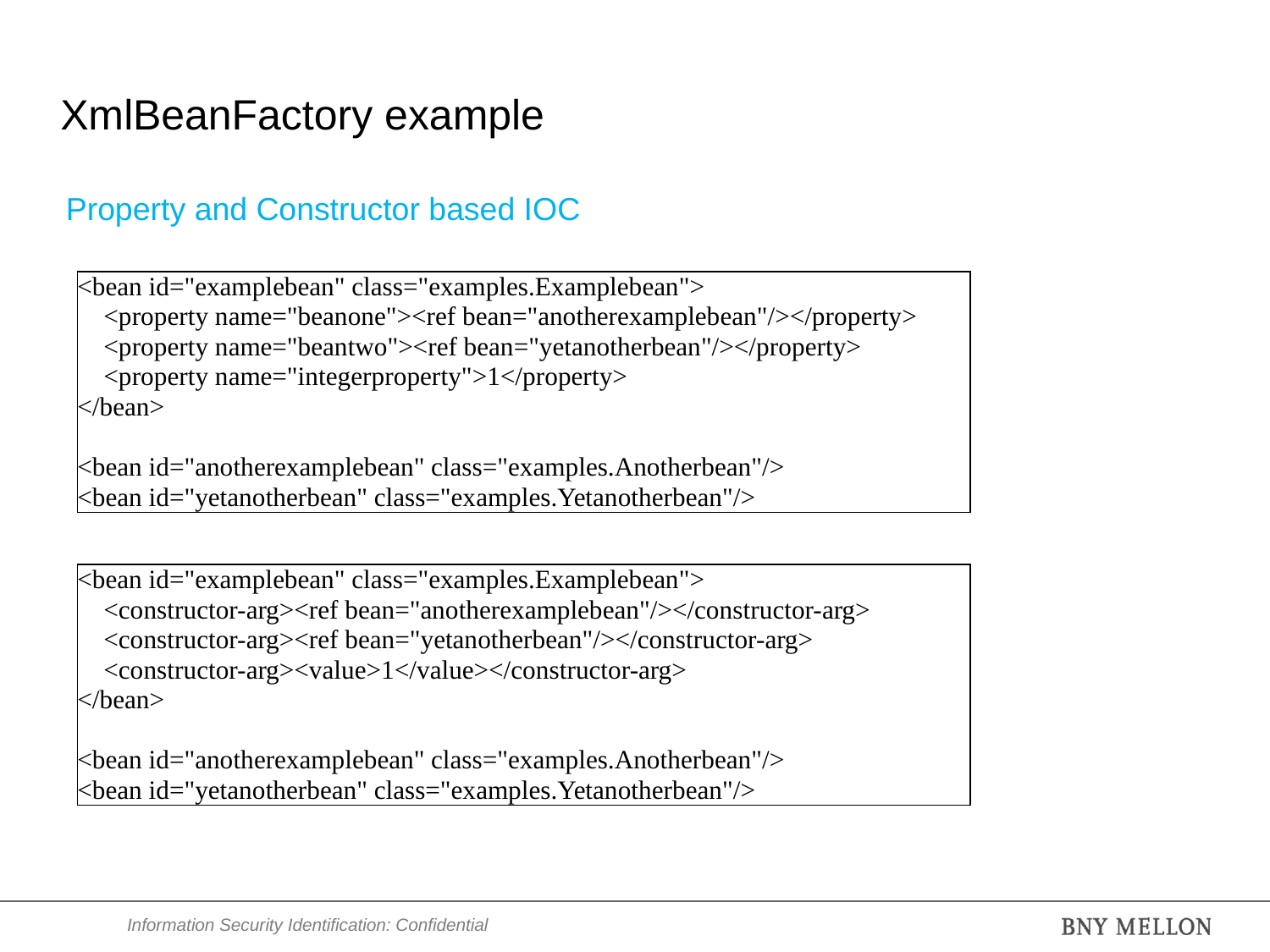

# XmlBeanFactory example
Property and Constructor based IOC
<bean id="examplebean" class="examples.Examplebean">
    <property name="beanone"><ref bean="anotherexamplebean"/></property>
    <property name="beantwo"><ref bean="yetanotherbean"/></property>
    <property name="integerproperty">1</property>
</bean>

<bean id="anotherexamplebean" class="examples.Anotherbean"/>
<bean id="yetanotherbean" class="examples.Yetanotherbean"/>
<bean id="examplebean" class="examples.Examplebean">
    <constructor-arg><ref bean="anotherexamplebean"/></constructor-arg>
    <constructor-arg><ref bean="yetanotherbean"/></constructor-arg>
    <constructor-arg><value>1</value></constructor-arg>
</bean>

<bean id="anotherexamplebean" class="examples.Anotherbean"/>
<bean id="yetanotherbean" class="examples.Yetanotherbean"/>